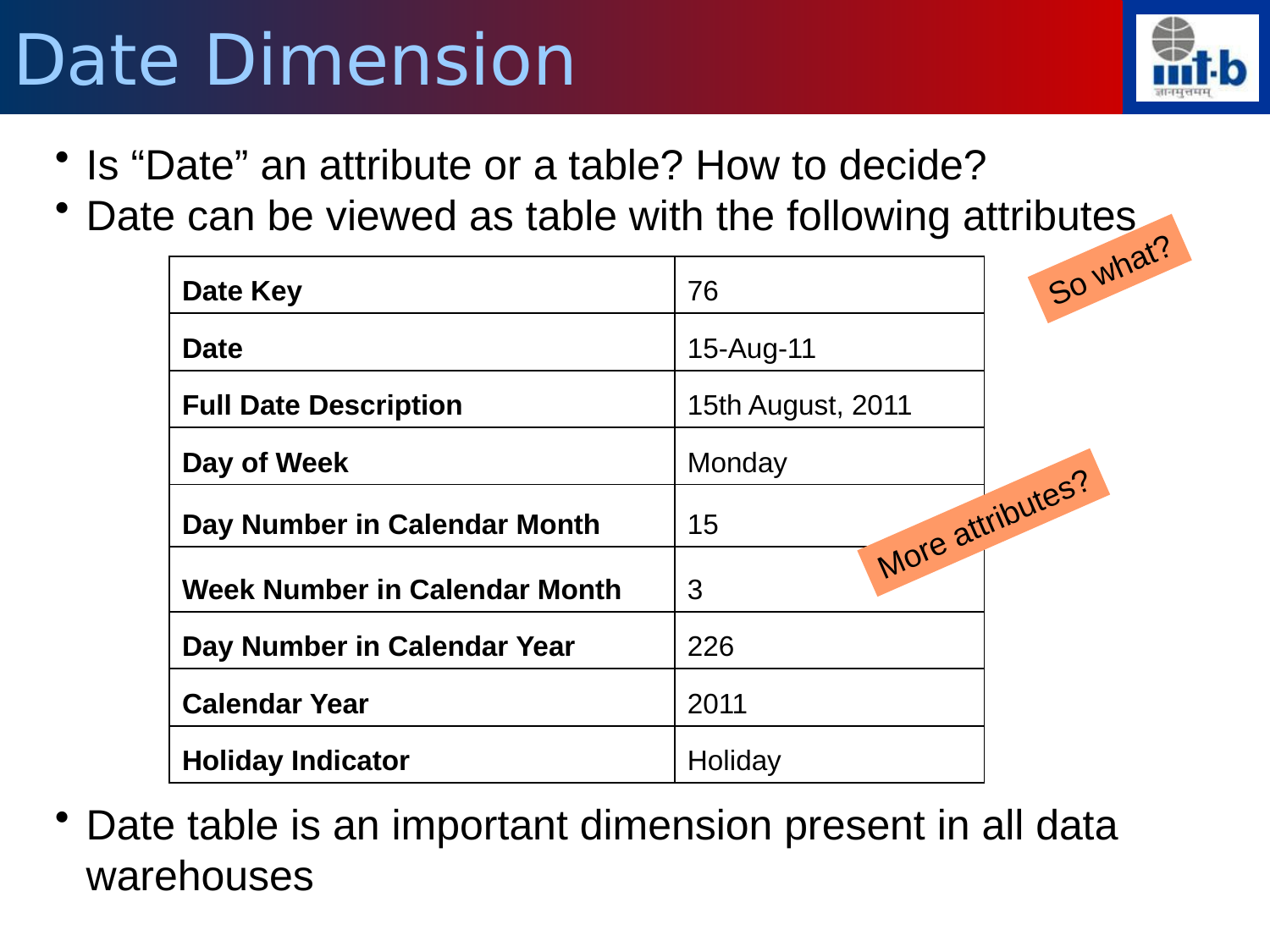

# Date Dimension
Is “Date” an attribute or a table? How to decide?
Date can be viewed as table with the following attributes

Date table is an important dimension present in all data warehouses
So what?
| Date Key | 76 |
| --- | --- |
| Date | 15-Aug-11 |
| Full Date Description | 15th August, 2011 |
| Day of Week | Monday |
| Day Number in Calendar Month | 15 |
| Week Number in Calendar Month | 3 |
| Day Number in Calendar Year | 226 |
| Calendar Year | 2011 |
| Holiday Indicator | Holiday |
More attributes?